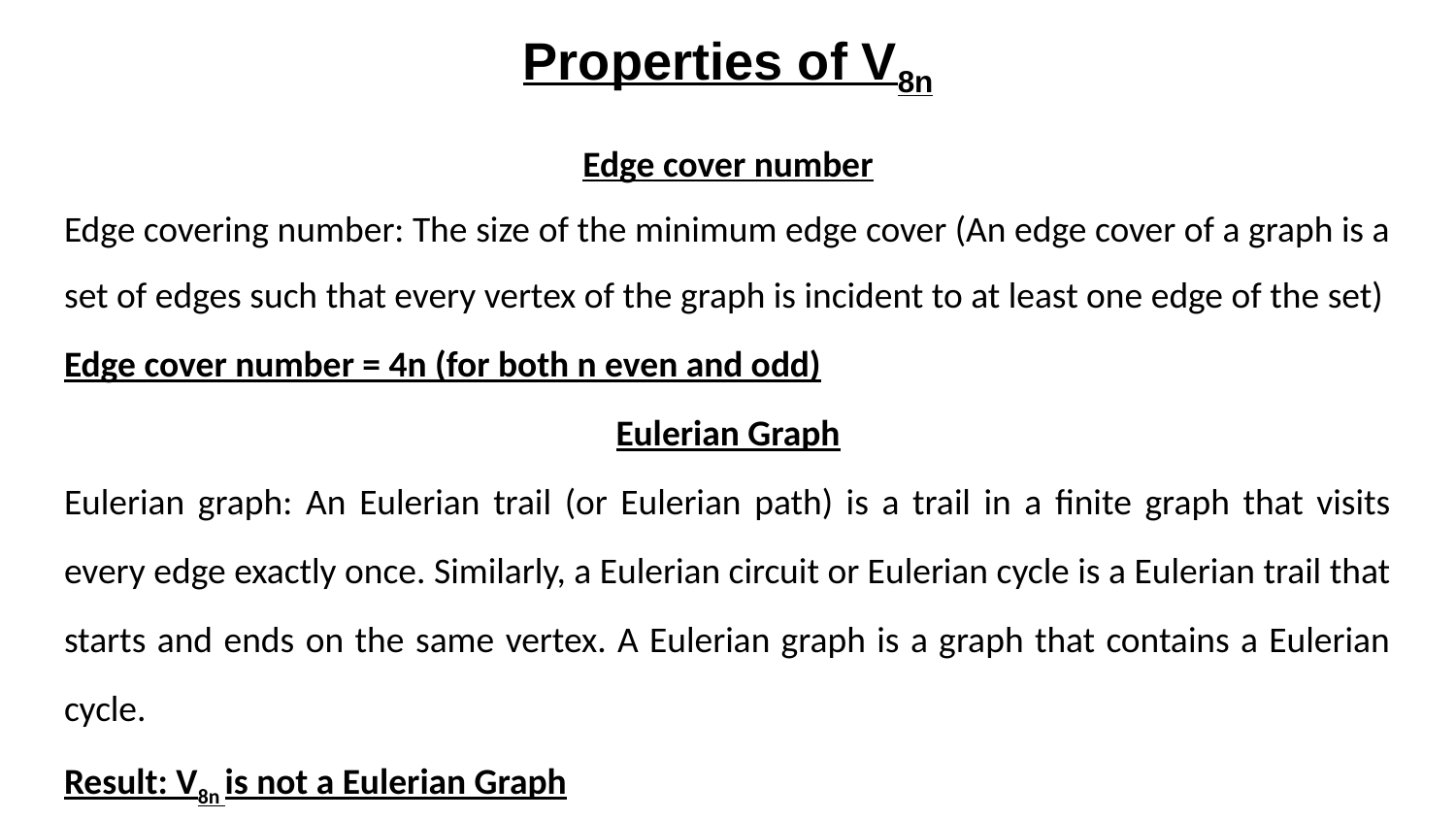

# Properties of V8n
Edge cover number
Edge covering number: The size of the minimum edge cover (An edge cover of a graph is a set of edges such that every vertex of the graph is incident to at least one edge of the set)
Edge cover number = 4n (for both n even and odd)
Eulerian Graph
Eulerian graph: An Eulerian trail (or Eulerian path) is a trail in a finite graph that visits every edge exactly once. Similarly, a Eulerian circuit or Eulerian cycle is a Eulerian trail that starts and ends on the same vertex. A Eulerian graph is a graph that contains a Eulerian cycle.
Result: V8n is not a Eulerian Graph